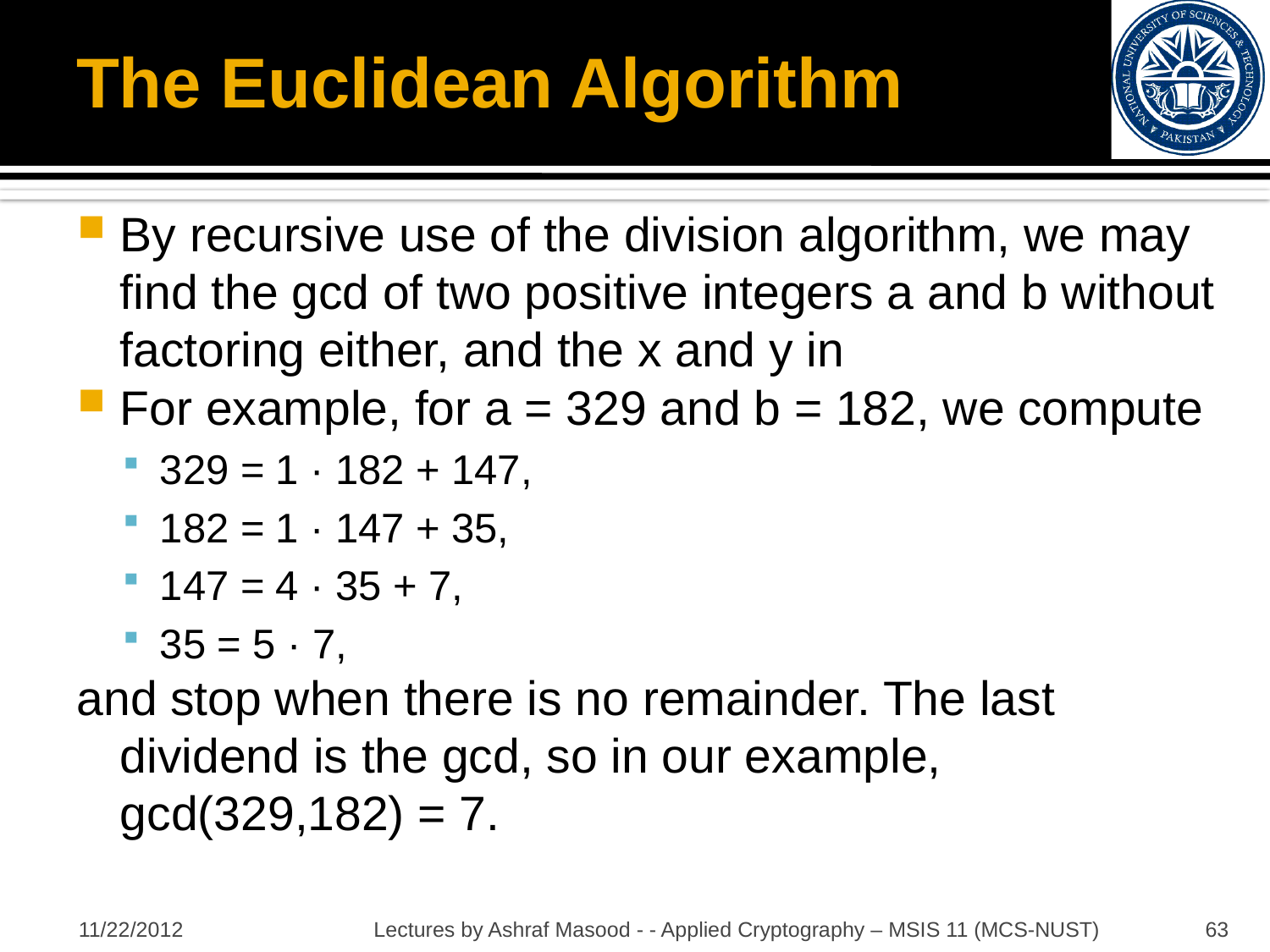

# The Euclidean Algorithm
By recursive use of the division algorithm, we may find the gcd of two positive integers a and b without factoring either, and the x and y in
For example, for a = 329 and b = 182, we compute
329 = 1 · 182 + 147,
182 = 1 · 147 + 35,
147 = 4 · 35 + 7,
35 = 5 · 7,
and stop when there is no remainder. The last dividend is the gcd, so in our example, gcd(329,182) = 7.
11/22/2012
Lectures by Ashraf Masood - - Applied Cryptography – MSIS 11 (MCS-NUST)
63